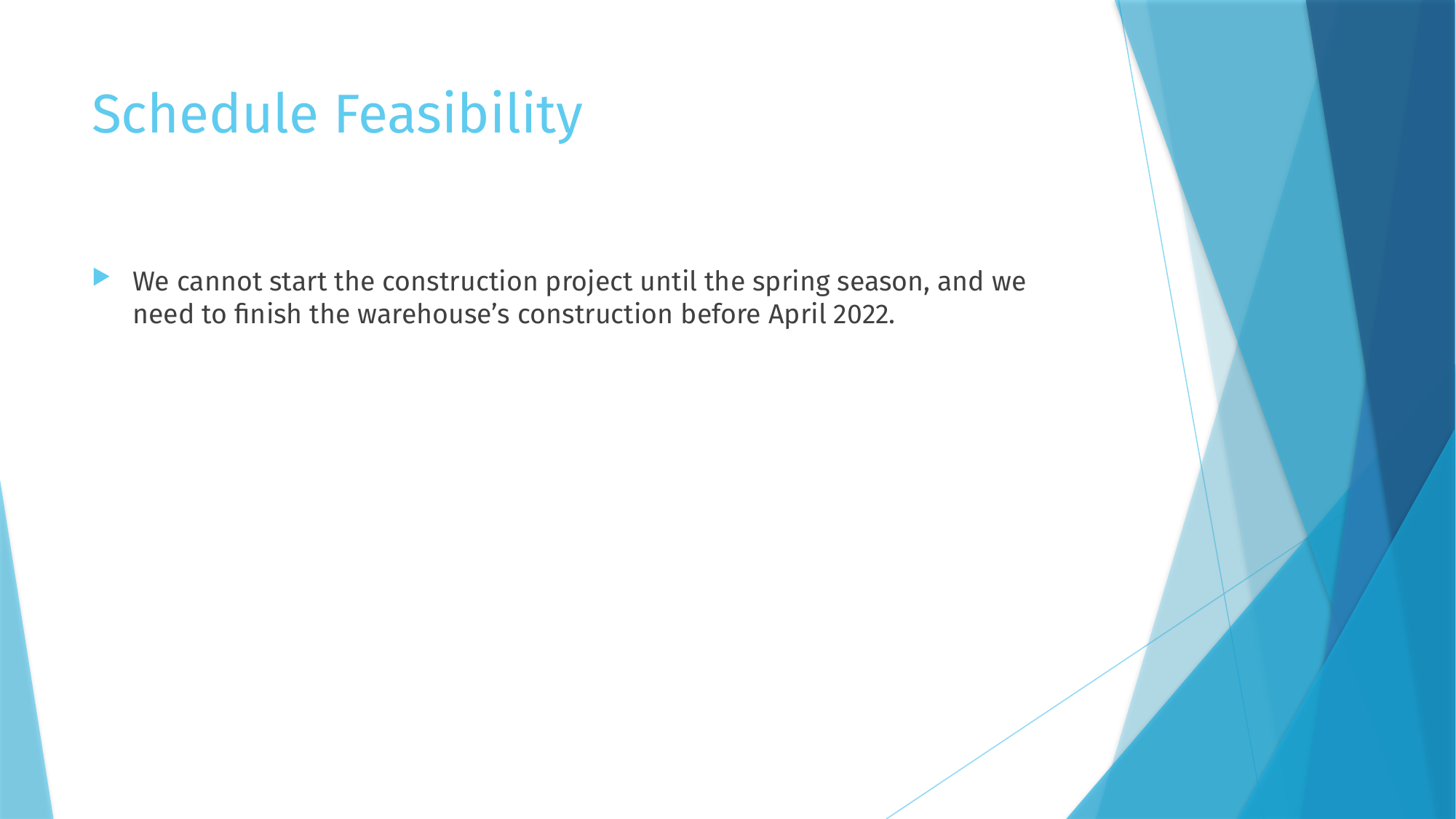

# Schedule Feasibility
We cannot start the construction project until the spring season, and we need to finish the warehouse’s construction before April 2022.